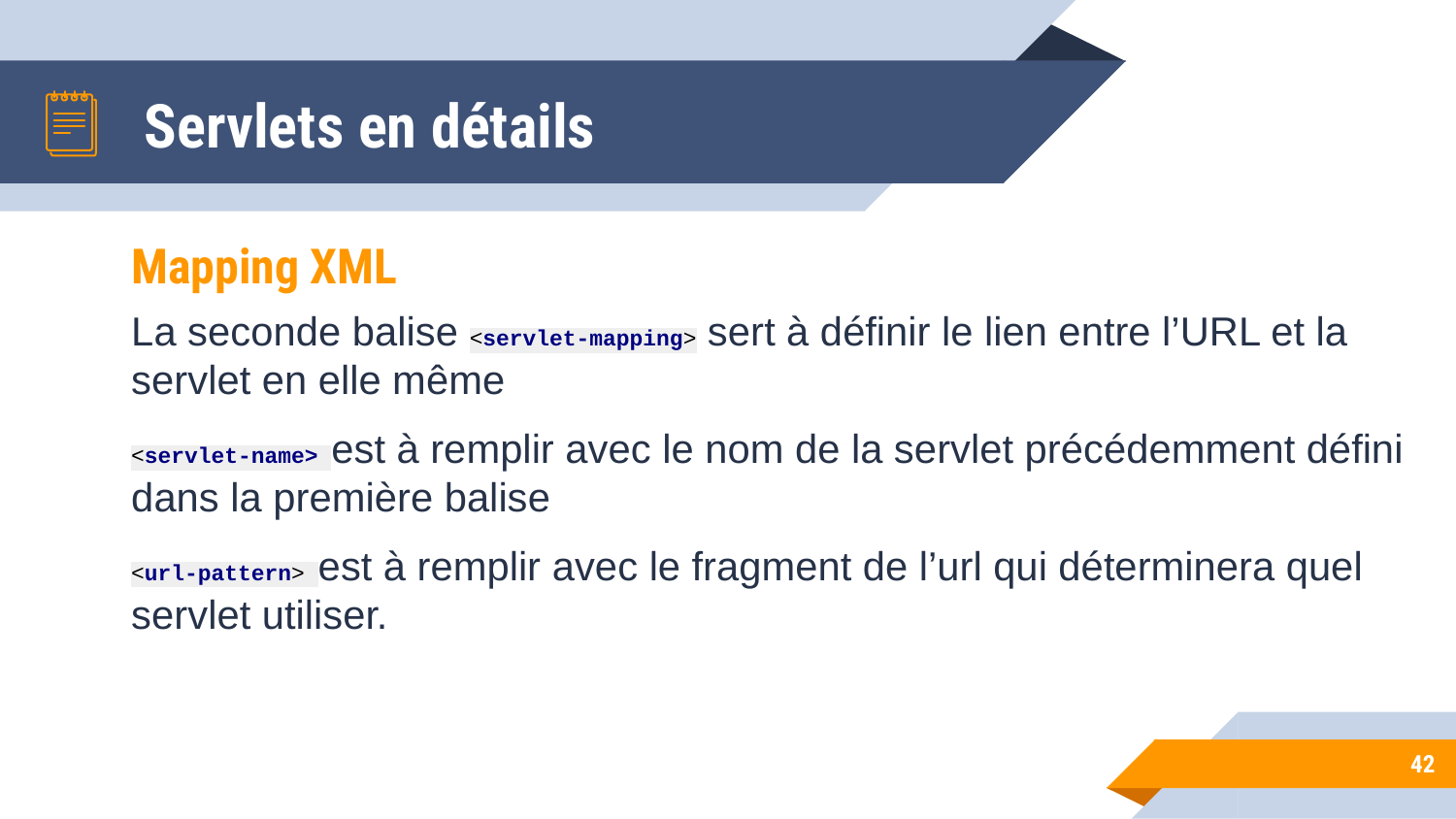

# Servlets en détails

Mapping XML
La seconde balise <servlet-mapping> sert à définir le lien entre l’URL et la servlet en elle même
<servlet-name> est à remplir avec le nom de la servlet précédemment défini dans la première balise
<url-pattern> est à remplir avec le fragment de l’url qui déterminera quel servlet utiliser.

42